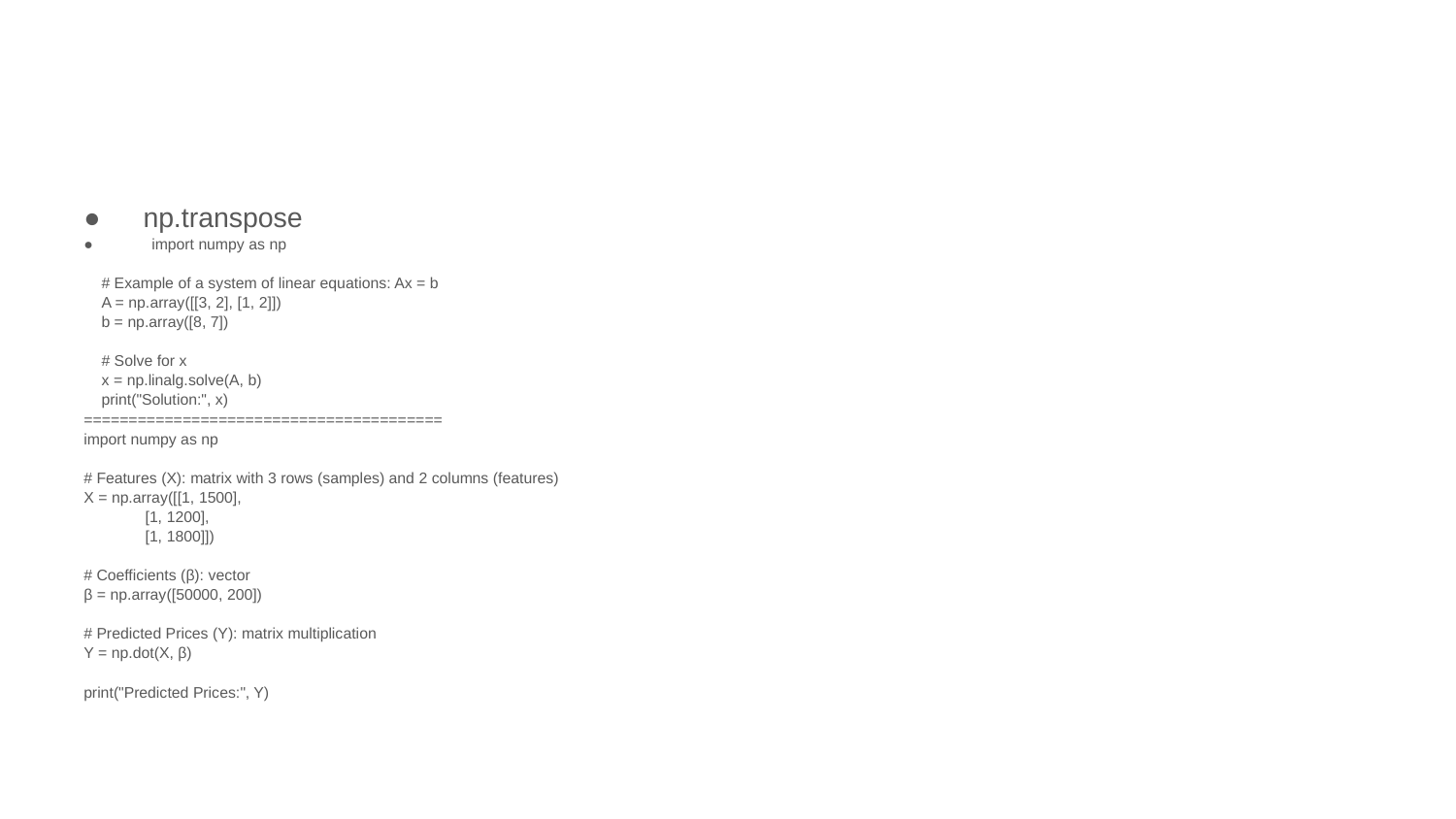

np.transpose
  import numpy as np

    # Example of a system of linear equations: Ax = b
    A = np.array([[3, 2], [1, 2]])
    b = np.array([8, 7])

    # Solve for x
    x = np.linalg.solve(A, b)
    print("Solution:", x)
========================================
import numpy as np

# Features (X): matrix with 3 rows (samples) and 2 columns (features)
X = np.array([[1, 1500],
              [1, 1200],
              [1, 1800]])

# Coefficients (β): vector
β = np.array([50000, 200])

# Predicted Prices (Y): matrix multiplication
Y = np.dot(X, β)

print("Predicted Prices:", Y)